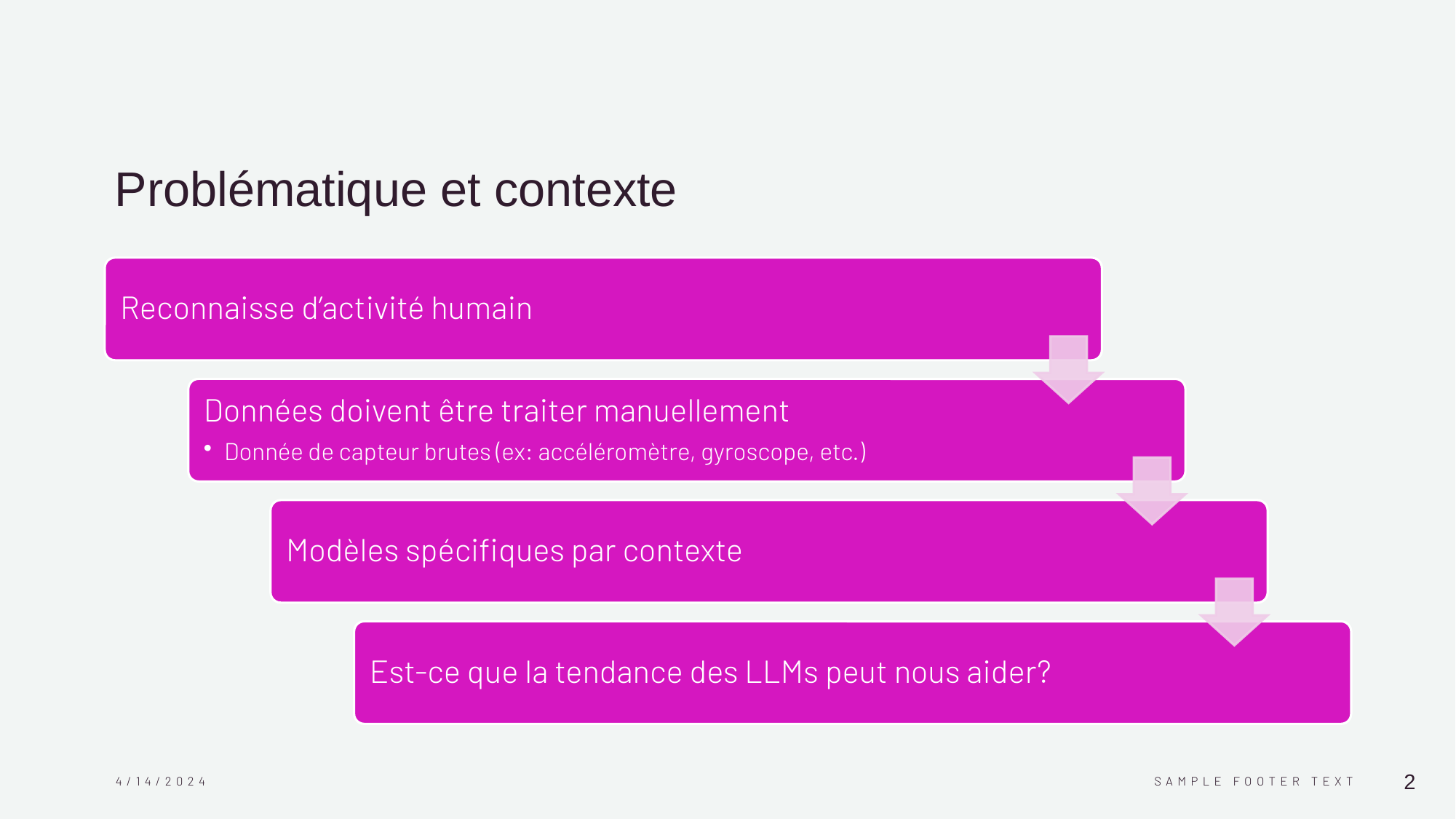

# Problématique et contexte
Reconnaisse d’activité humain
Données doivent être traiter manuellement
Donnée de capteur brutes (ex: accéléromètre, gyroscope, etc.)
Modèles spécifiques par contexte
Est-ce que la tendance des LLMs peut nous aider?

4/14/2024
Sample Footer Text
2